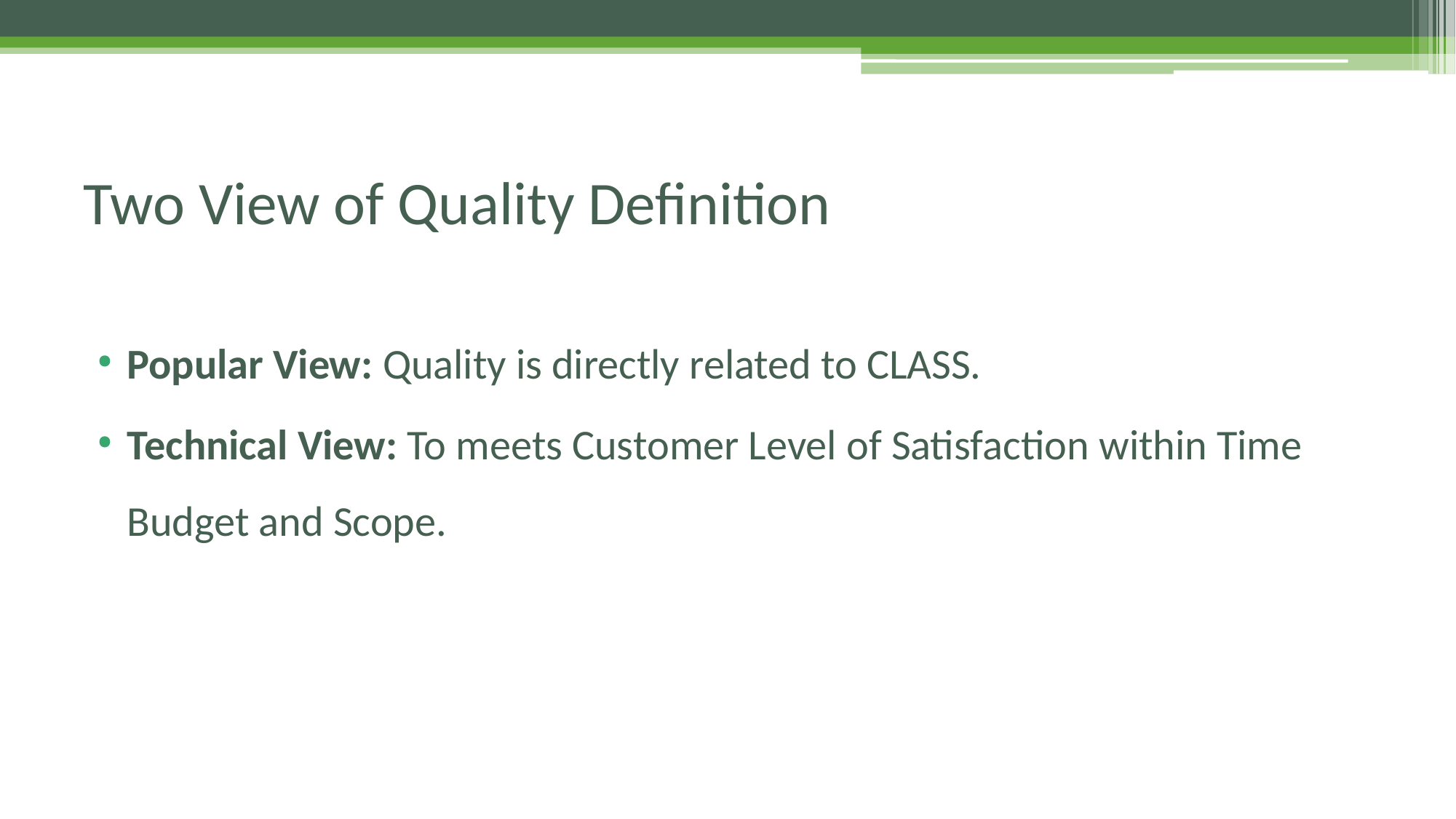

# Two View of Quality Definition
Popular View: Quality is directly related to CLASS.
Technical View: To meets Customer Level of Satisfaction within Time Budget and Scope.